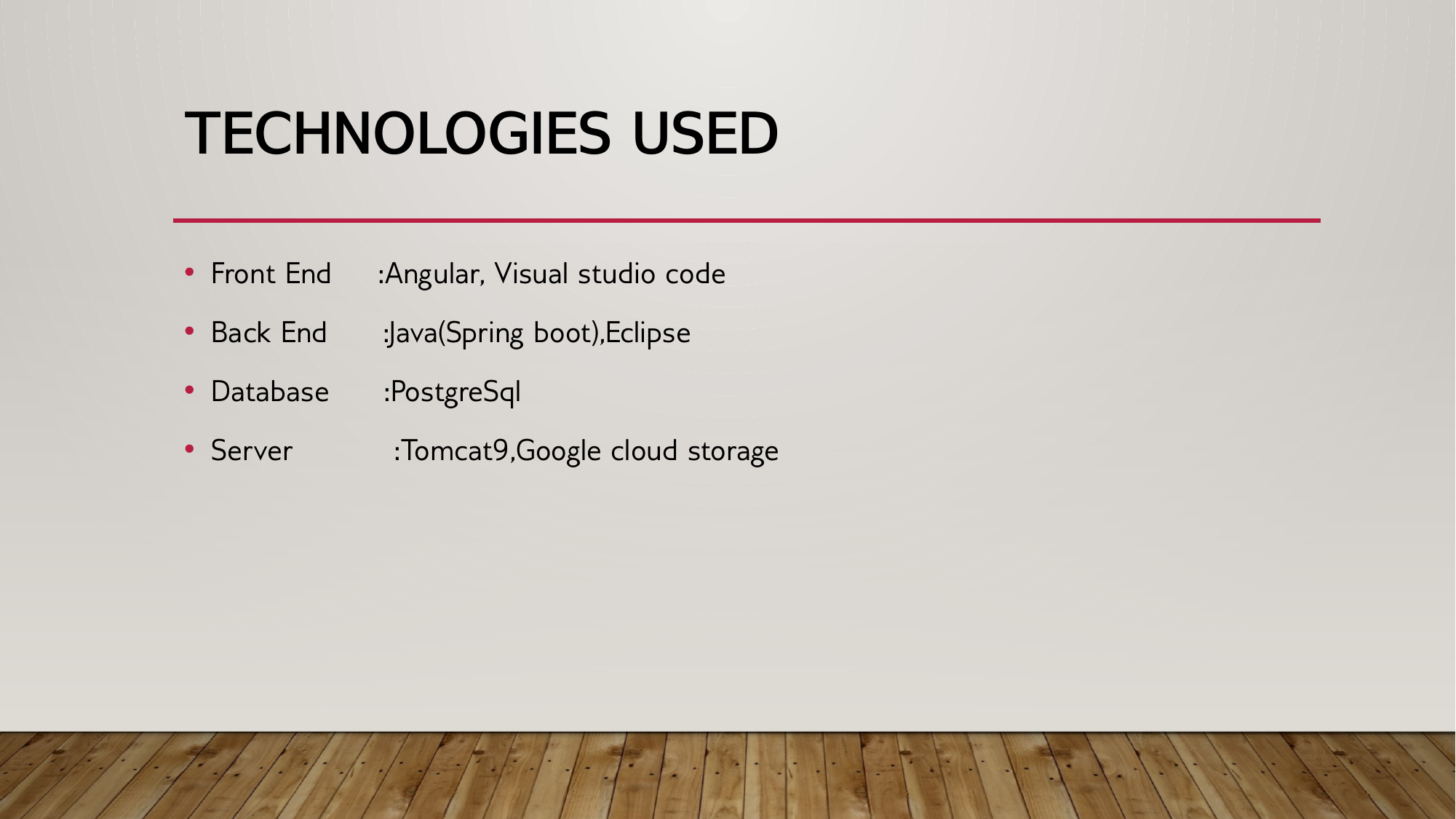

# TECHNOLOGIES USED
Front End     :Angular, Visual studio code
Back End      :Java(Spring boot),Eclipse
Database      :PostgreSql
Server           :Tomcat9,Google cloud storage